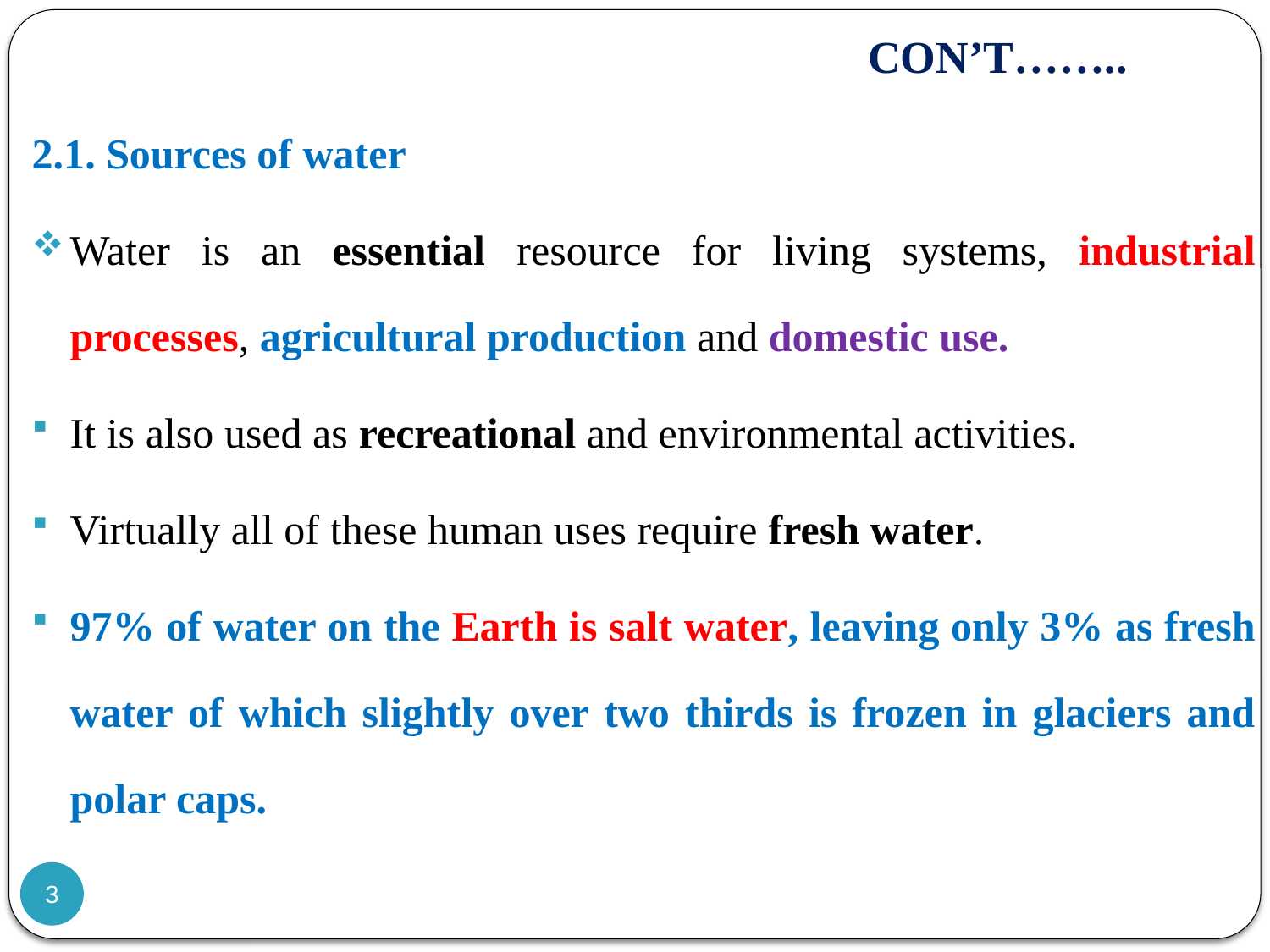

# CON’T……..
2.1. Sources of water
Water is an essential resource for living systems, industrial processes, agricultural production and domestic use.
It is also used as recreational and environmental activities.
Virtually all of these human uses require fresh water.
97% of water on the Earth is salt water, leaving only 3% as fresh water of which slightly over two thirds is frozen in glaciers and polar caps.

3